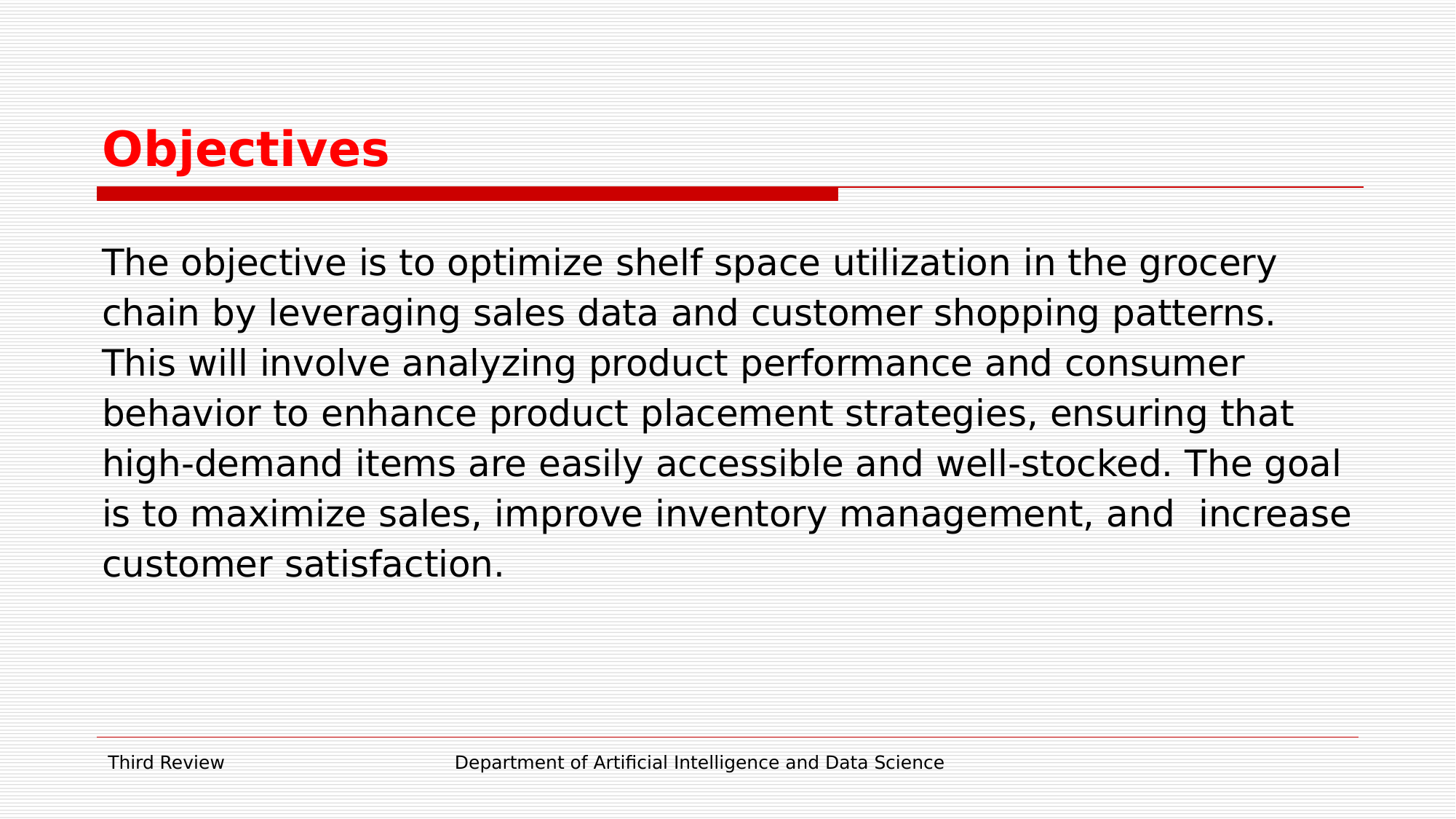

# Objectives
The objective is to optimize shelf space utilization in the grocery chain by leveraging sales data and customer shopping patterns. This will involve analyzing product performance and consumer behavior to enhance product placement strategies, ensuring that high-demand items are easily accessible and well-stocked. The goal is to maximize sales, improve inventory management, and  increase customer satisfaction.

Third Review
Department of Artificial Intelligence and Data Science
3